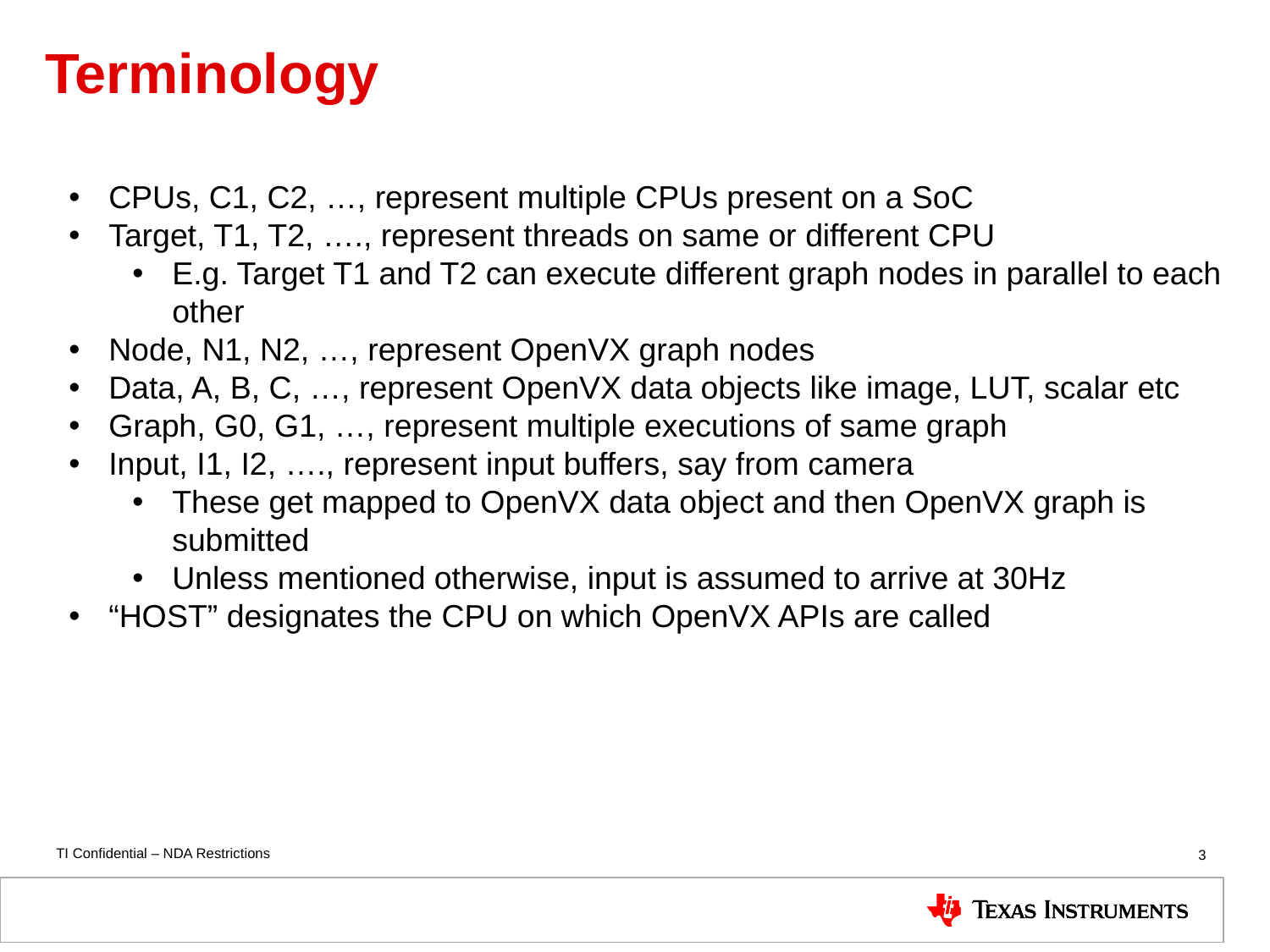

# Terminology
CPUs, C1, C2, …, represent multiple CPUs present on a SoC
Target, T1, T2, …., represent threads on same or different CPU
E.g. Target T1 and T2 can execute different graph nodes in parallel to each other
Node, N1, N2, …, represent OpenVX graph nodes
Data, A, B, C, …, represent OpenVX data objects like image, LUT, scalar etc
Graph, G0, G1, …, represent multiple executions of same graph
Input, I1, I2, …., represent input buffers, say from camera
These get mapped to OpenVX data object and then OpenVX graph is submitted
Unless mentioned otherwise, input is assumed to arrive at 30Hz
“HOST” designates the CPU on which OpenVX APIs are called
3